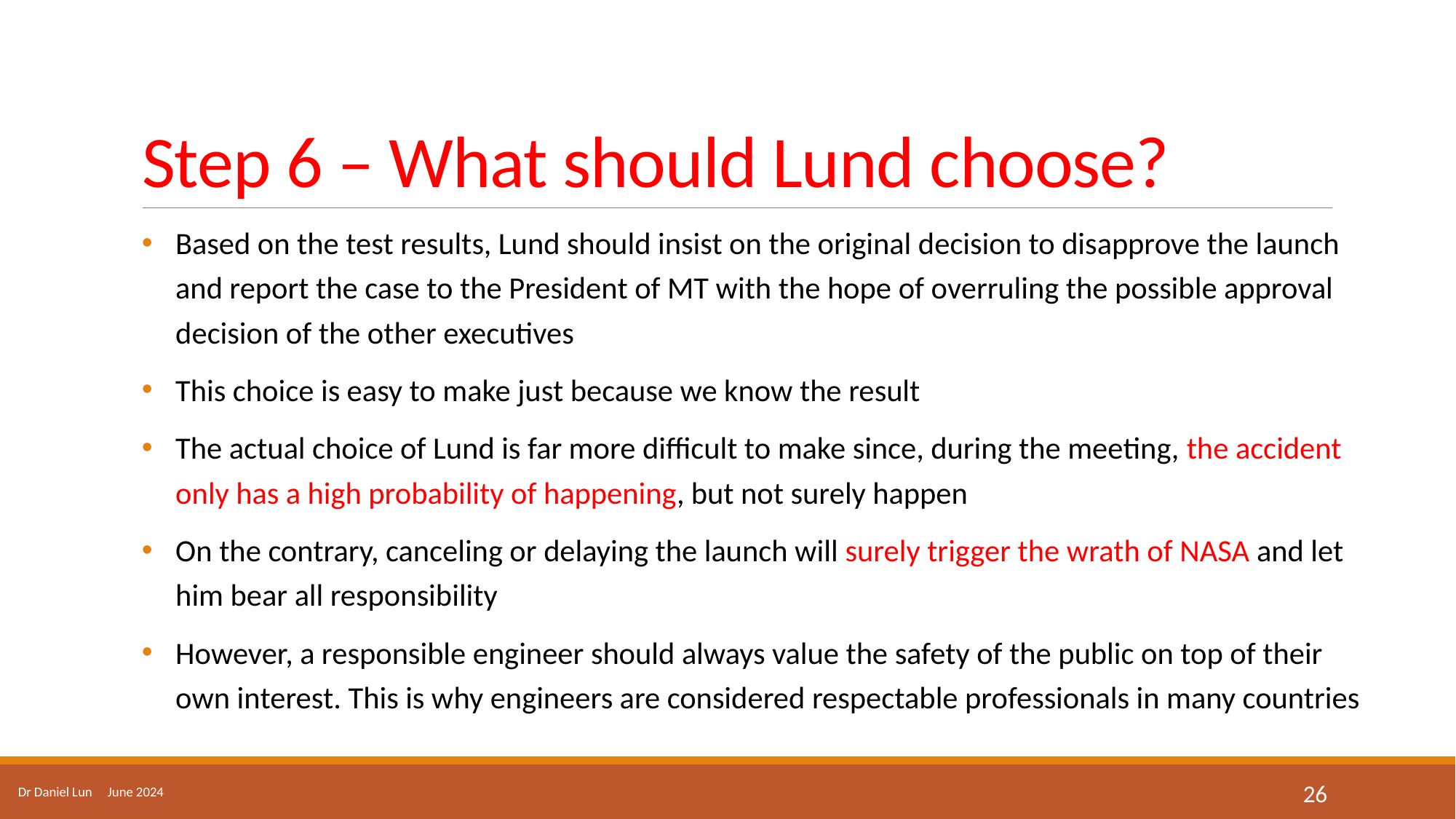

# Step 6 – What should Lund choose?
Based on the test results, Lund should insist on the original decision to disapprove the launch and report the case to the President of MT with the hope of overruling the possible approval decision of the other executives
This choice is easy to make just because we know the result
The actual choice of Lund is far more difficult to make since, during the meeting, the accident only has a high probability of happening, but not surely happen
On the contrary, canceling or delaying the launch will surely trigger the wrath of NASA and let him bear all responsibility
However, a responsible engineer should always value the safety of the public on top of their own interest. This is why engineers are considered respectable professionals in many countries
Dr Daniel Lun     June 2024
26